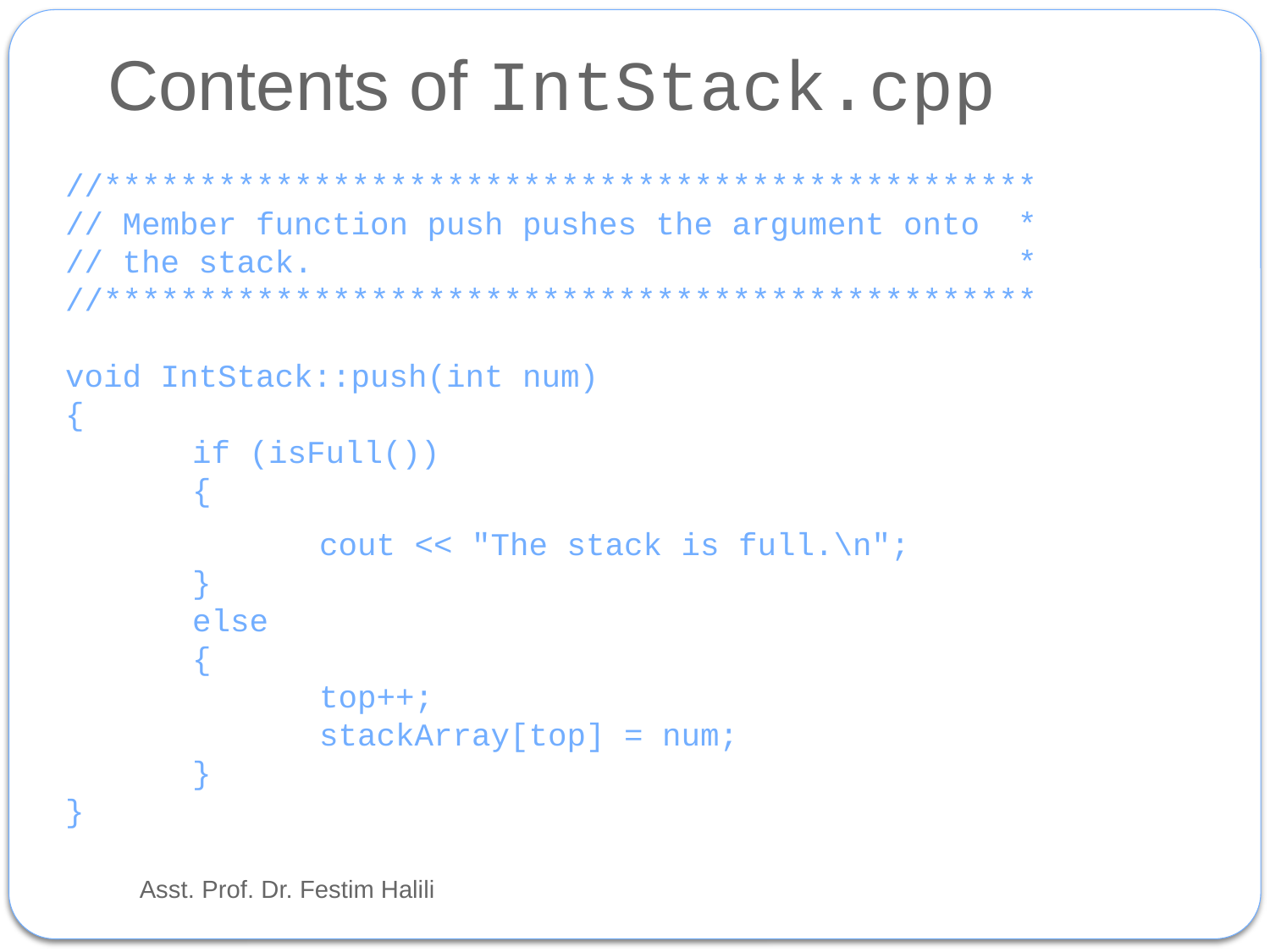

# Contents of IntStack.cpp
//*************************************************
// Member function push pushes the argument onto  *
// the stack.                                     *
//*************************************************
void IntStack::push(int num)
{
	if (isFull())
	{
		cout << "The stack is full.\n";
	}
	else
	{
		top++;
		stackArray[top] = num;
	}
}
Asst. Prof. Dr. Festim Halili